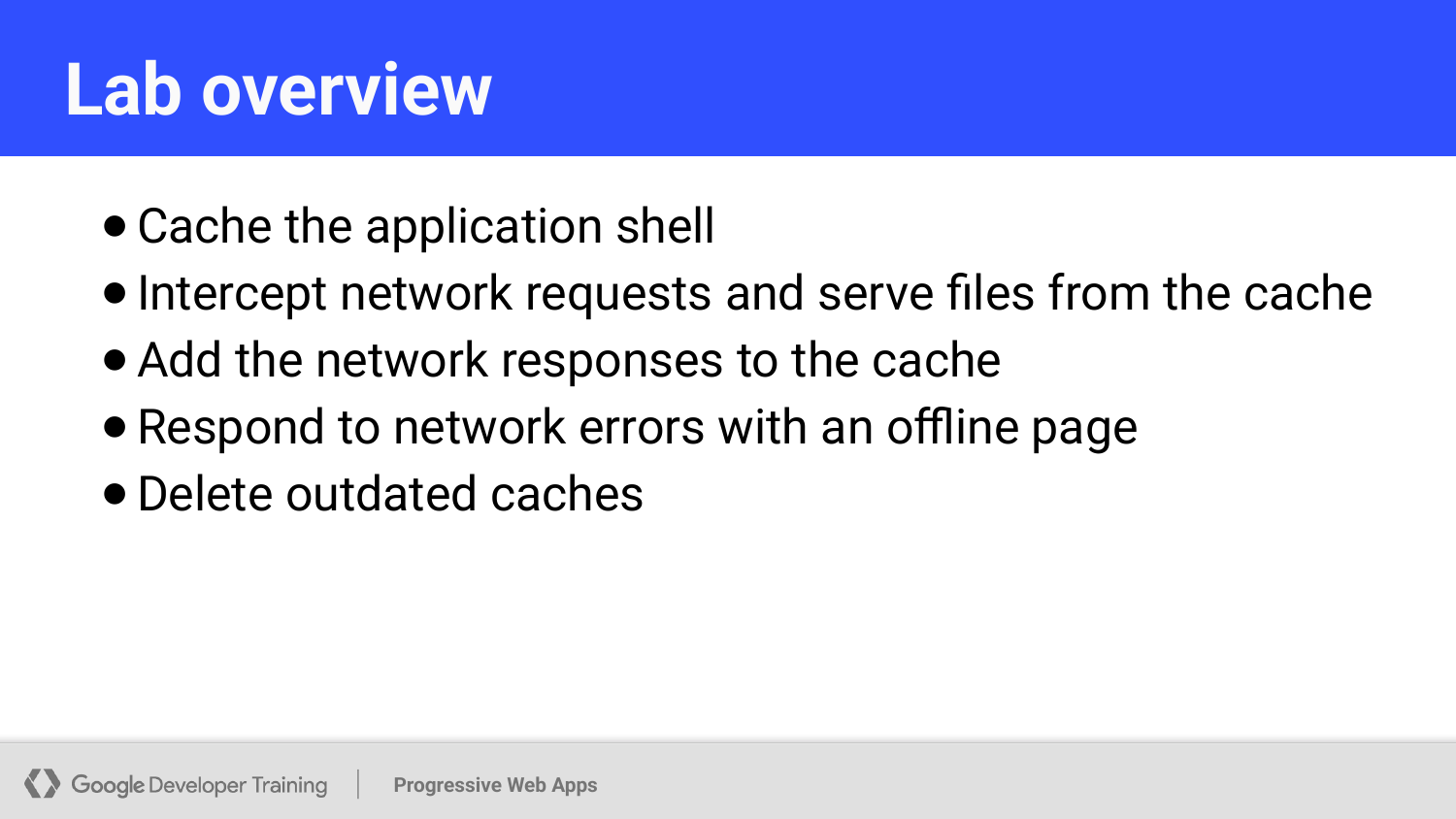

# Lab overview
Cache the application shell
Intercept network requests and serve files from the cache
Add the network responses to the cache
Respond to network errors with an offline page
Delete outdated caches